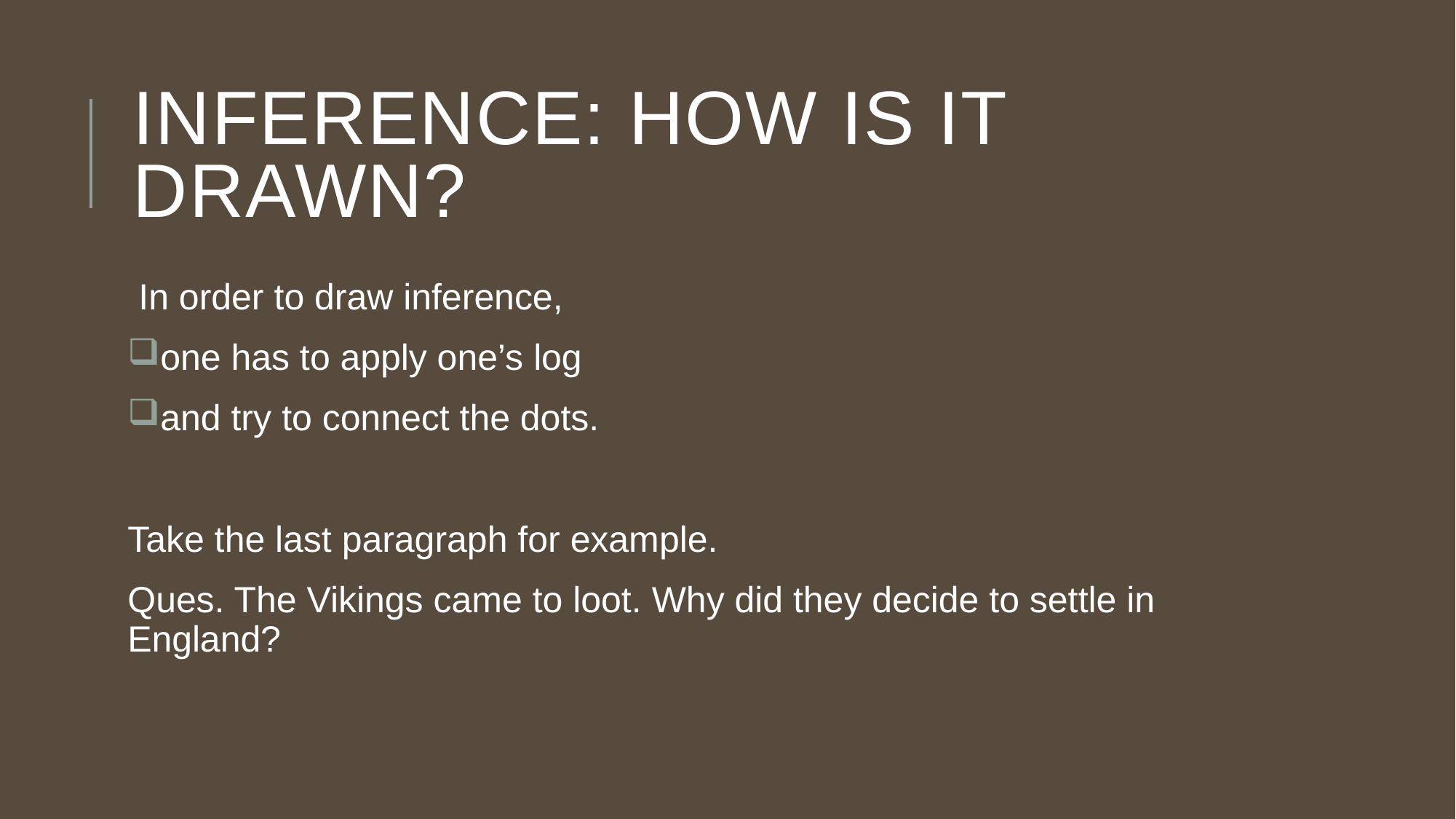

# Inference: How is it drawn?
In order to draw inference,
one has to apply one’s log
and try to connect the dots.

Take the last paragraph for example.
Ques. The Vikings came to loot. Why did they decide to settle in England?